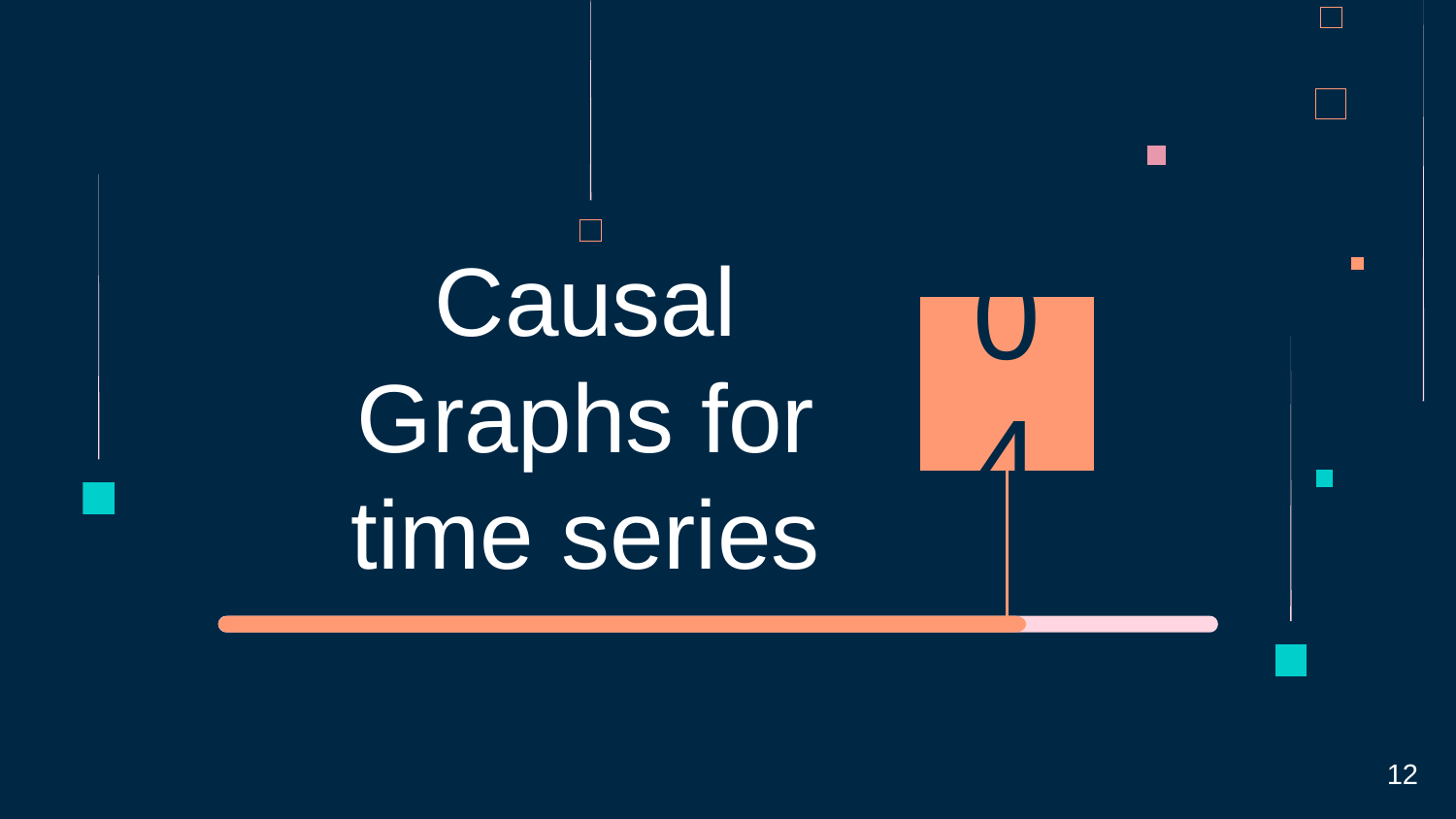

# Causal Graphs for time series

04